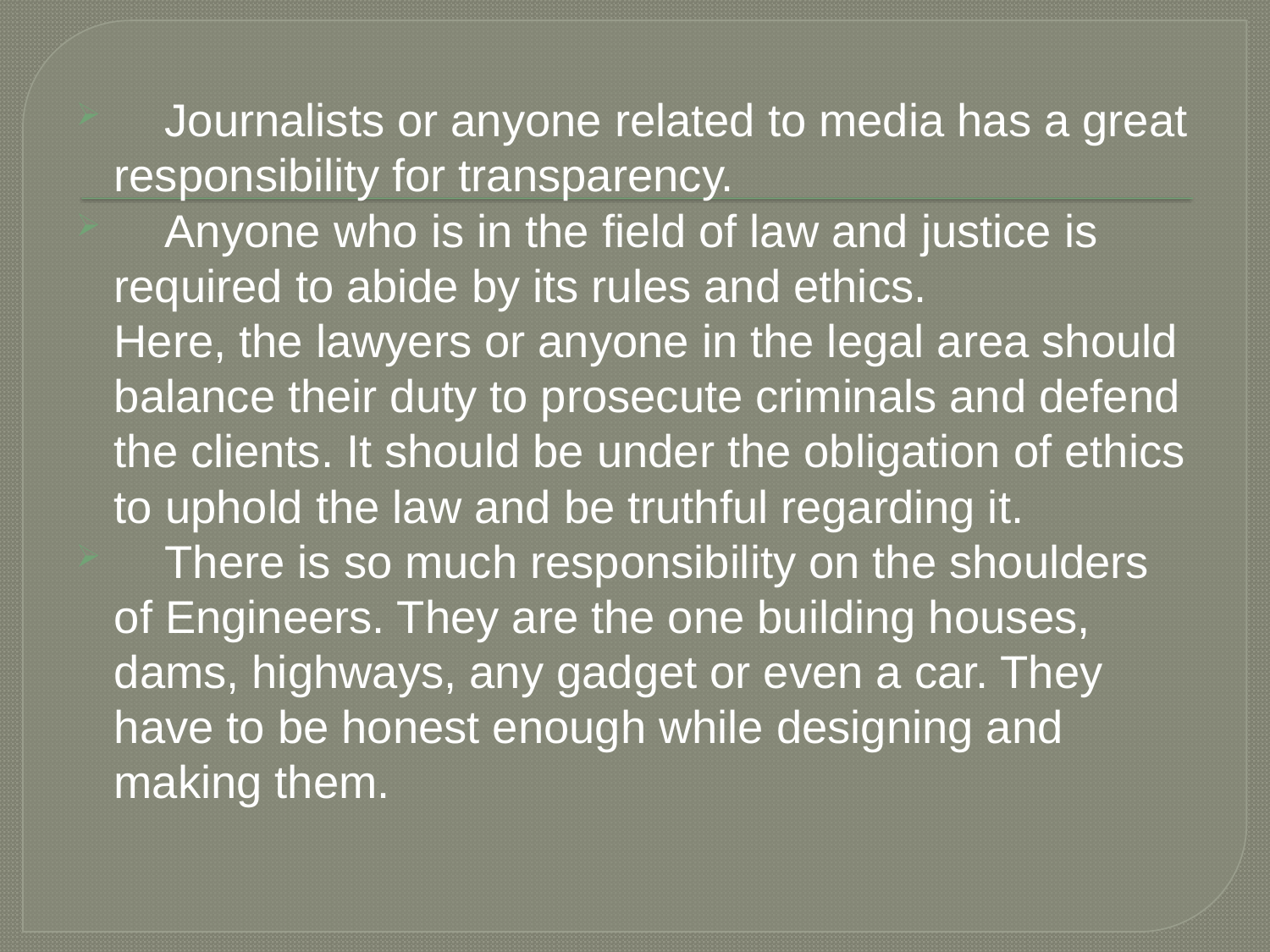

Journalists or anyone related to media has a great responsibility for transparency.
    Anyone who is in the field of law and justice is required to abide by its rules and ethics.
   Here, the lawyers or anyone in the legal area should balance their duty to prosecute criminals and defend the clients. It should be under the obligation of ethics to uphold the law and be truthful regarding it.
    There is so much responsibility on the shoulders of Engineers. They are the one building houses, dams, highways, any gadget or even a car. They have to be honest enough while designing and making them.